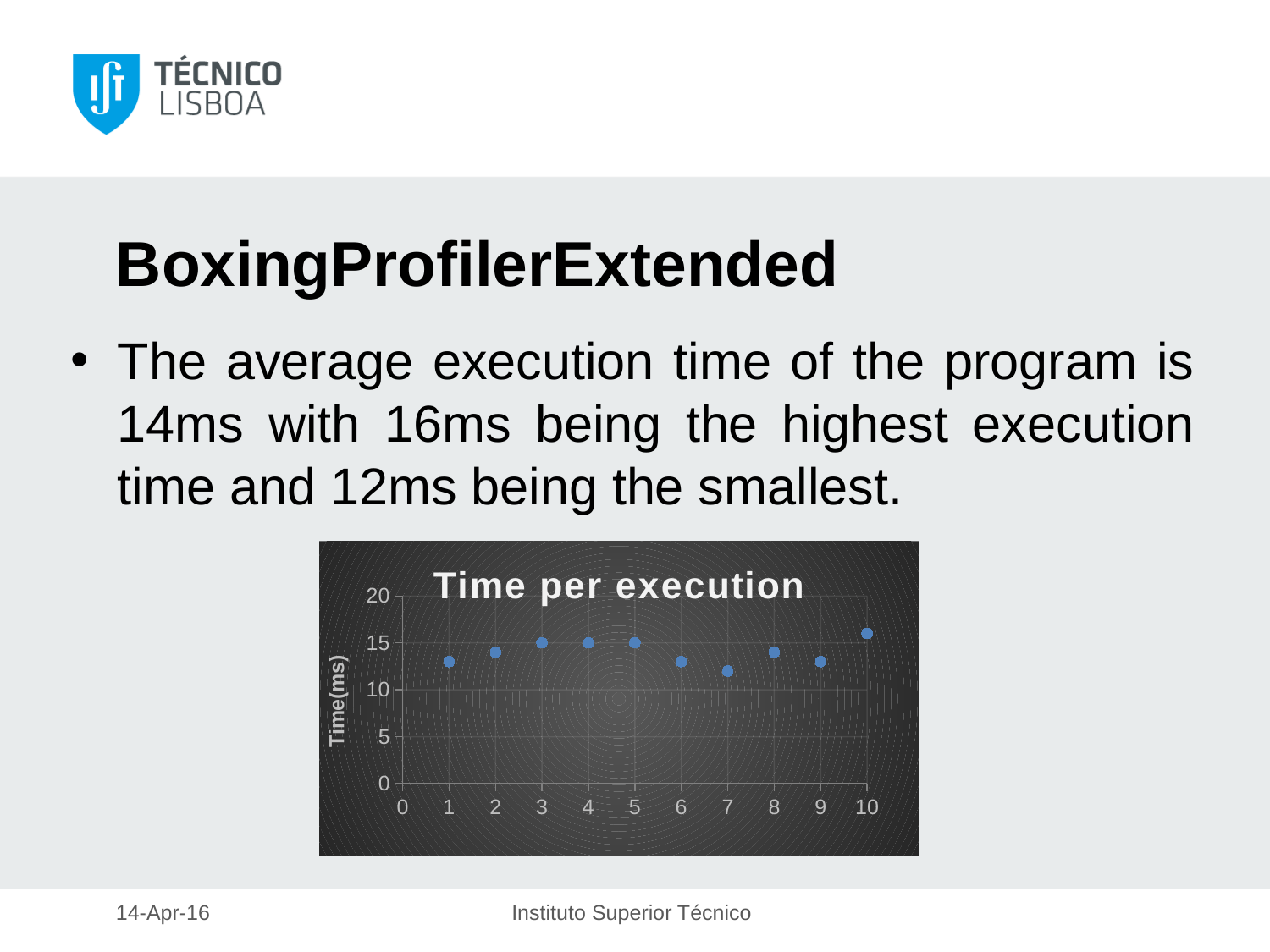

# BoxingProfilerExtended
The average execution time of the program is 14ms with 16ms being the highest execution time and 12ms being the smallest.

### Chart: Time per execution

| Category | Execution Time(ms) |
|---|---|
14-Apr-16
Instituto Superior Técnico